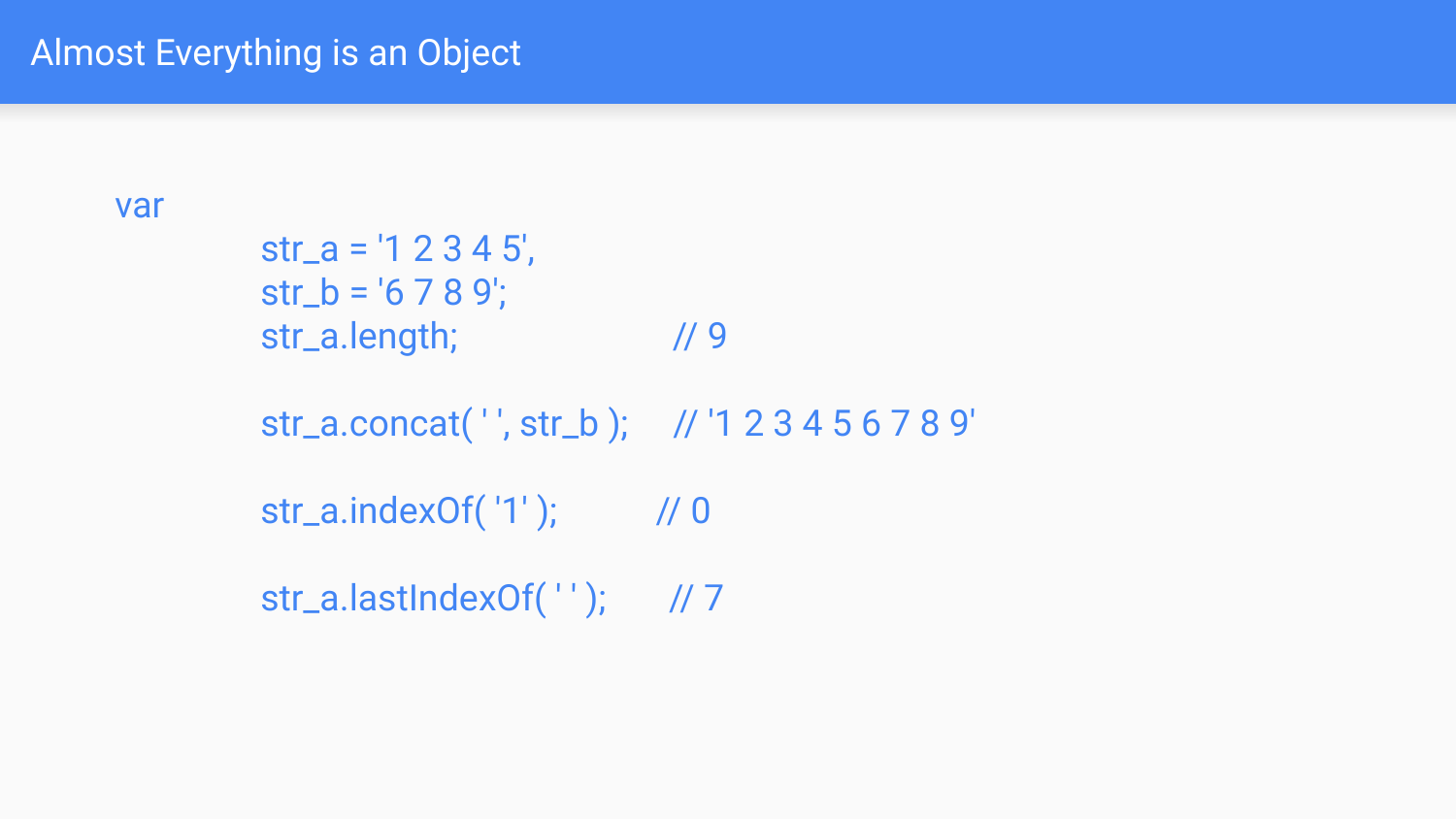

# Almost Everything is an Object
var
	str_a = '1 2 3 4 5',
	str_b = '6 7 8 9';
	str_a.length;                        // 9
	str_a.concat( ' ', str_b );     // '1 2 3 4 5 6 7 8 9'
	str_a.indexOf( '1' );           // 0
	str_a.lastIndexOf( ' ' );       // 7